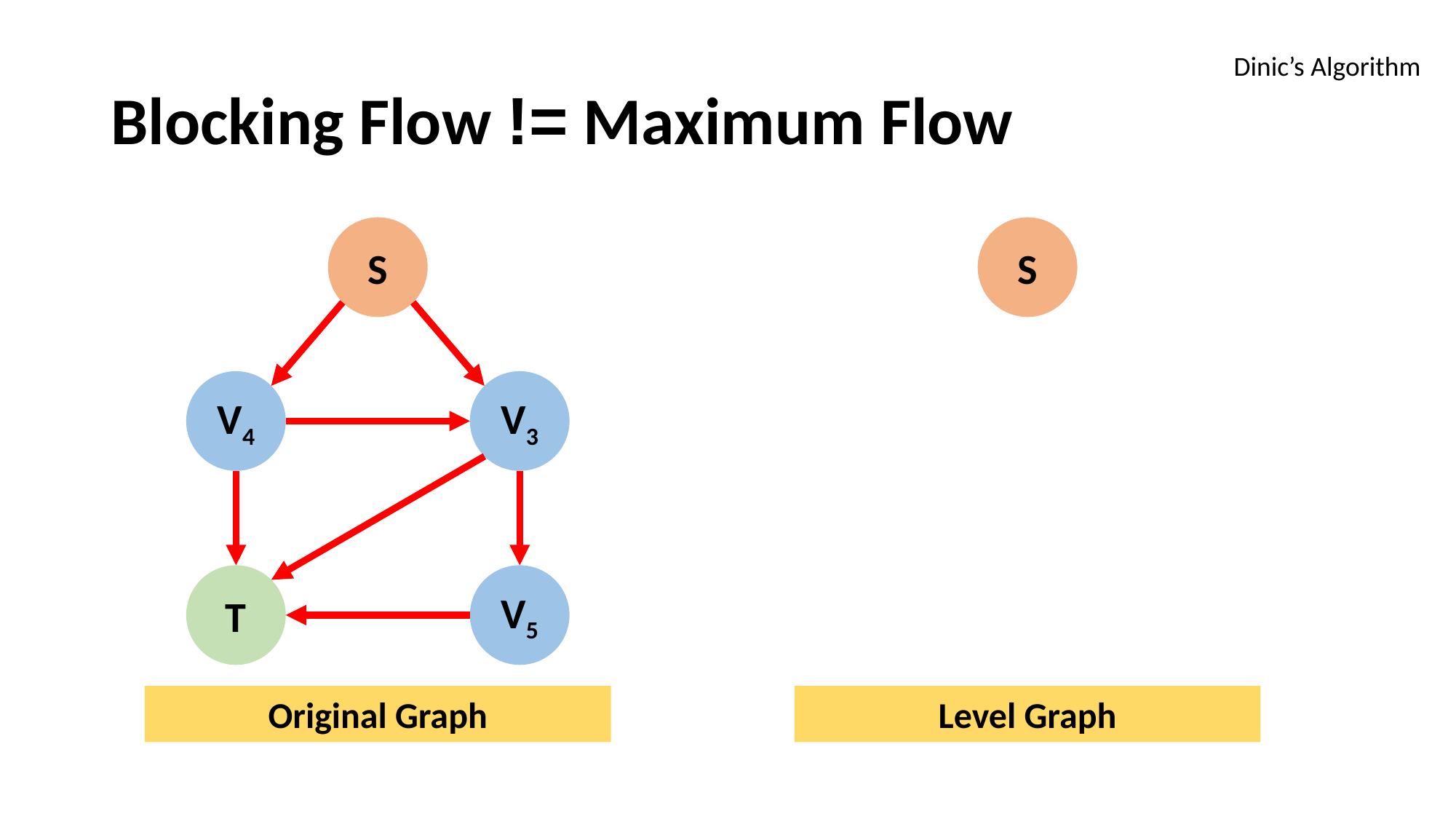

# Blocking Flow != Maximum Flow
Dinic’s Algorithm
S
S
V4
V3
V5
T
Original Graph
Level Graph